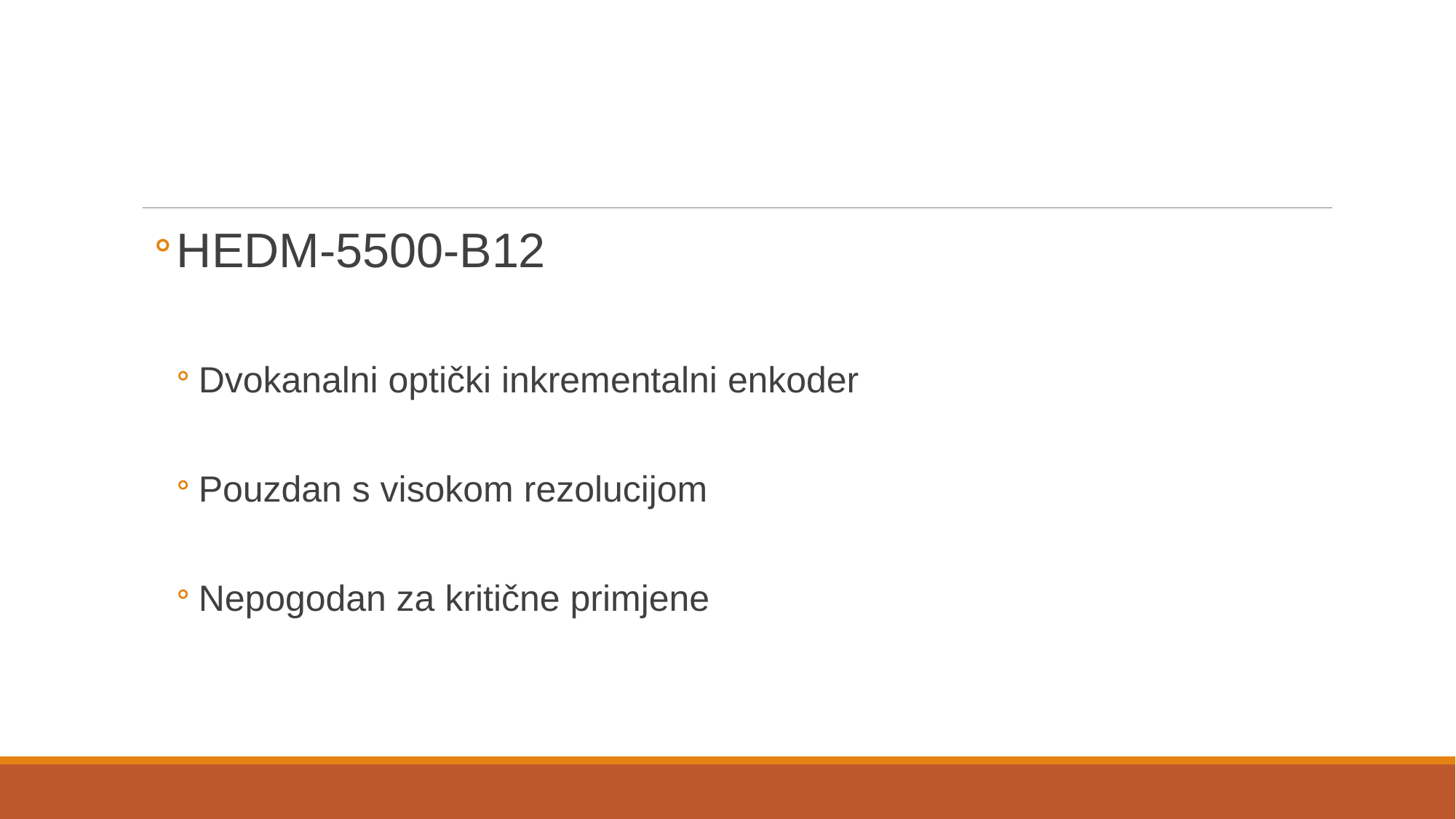

#
HEDM-5500-B12

Dvokanalni optički inkrementalni enkoder

Pouzdan s visokom rezolucijom

Nepogodan za kritične primjene